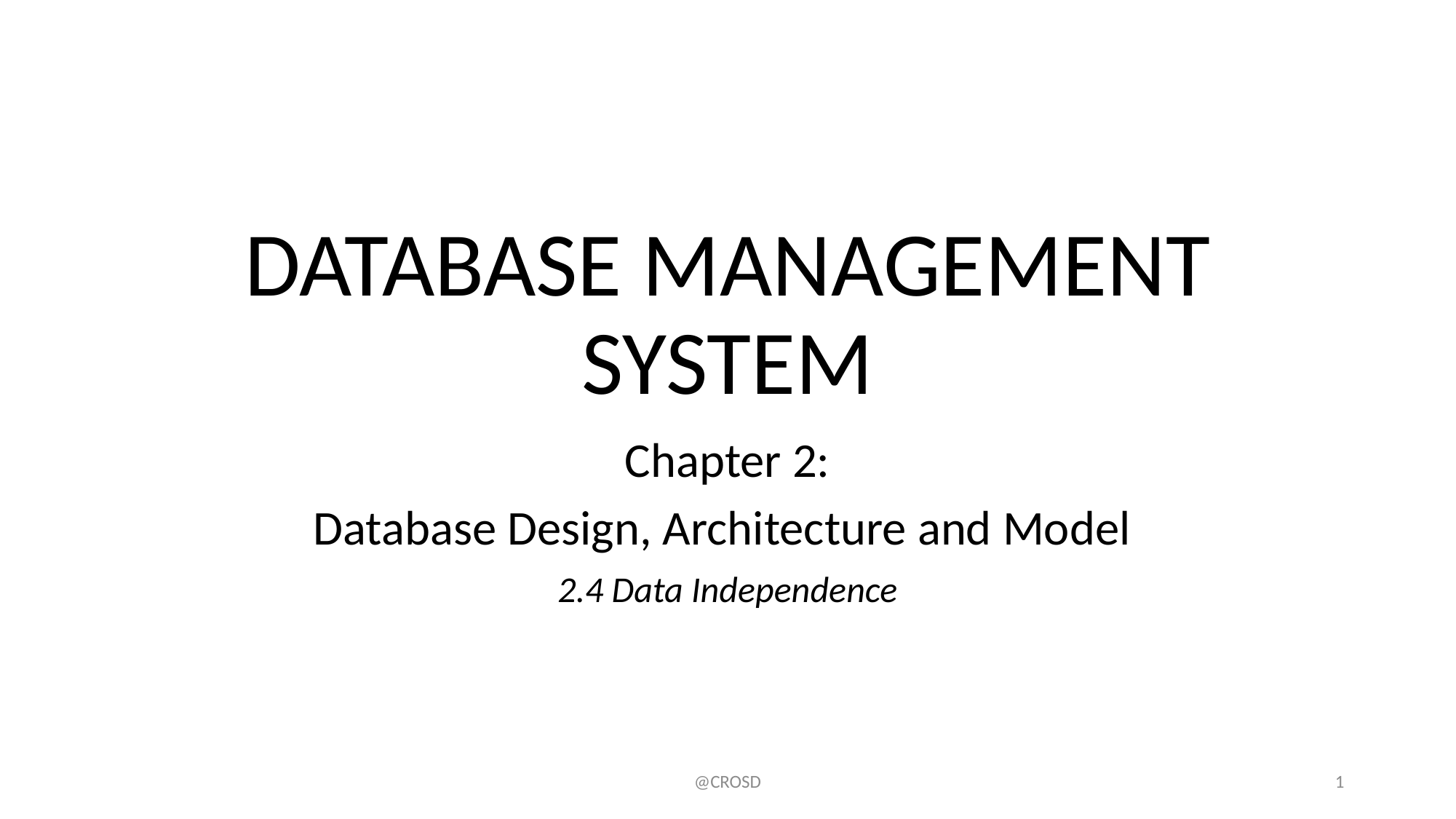

# DATABASE MANAGEMENT SYSTEM
Chapter 2:
Database Design, Architecture and Model
2.4 Data Independence
@CROSD
1